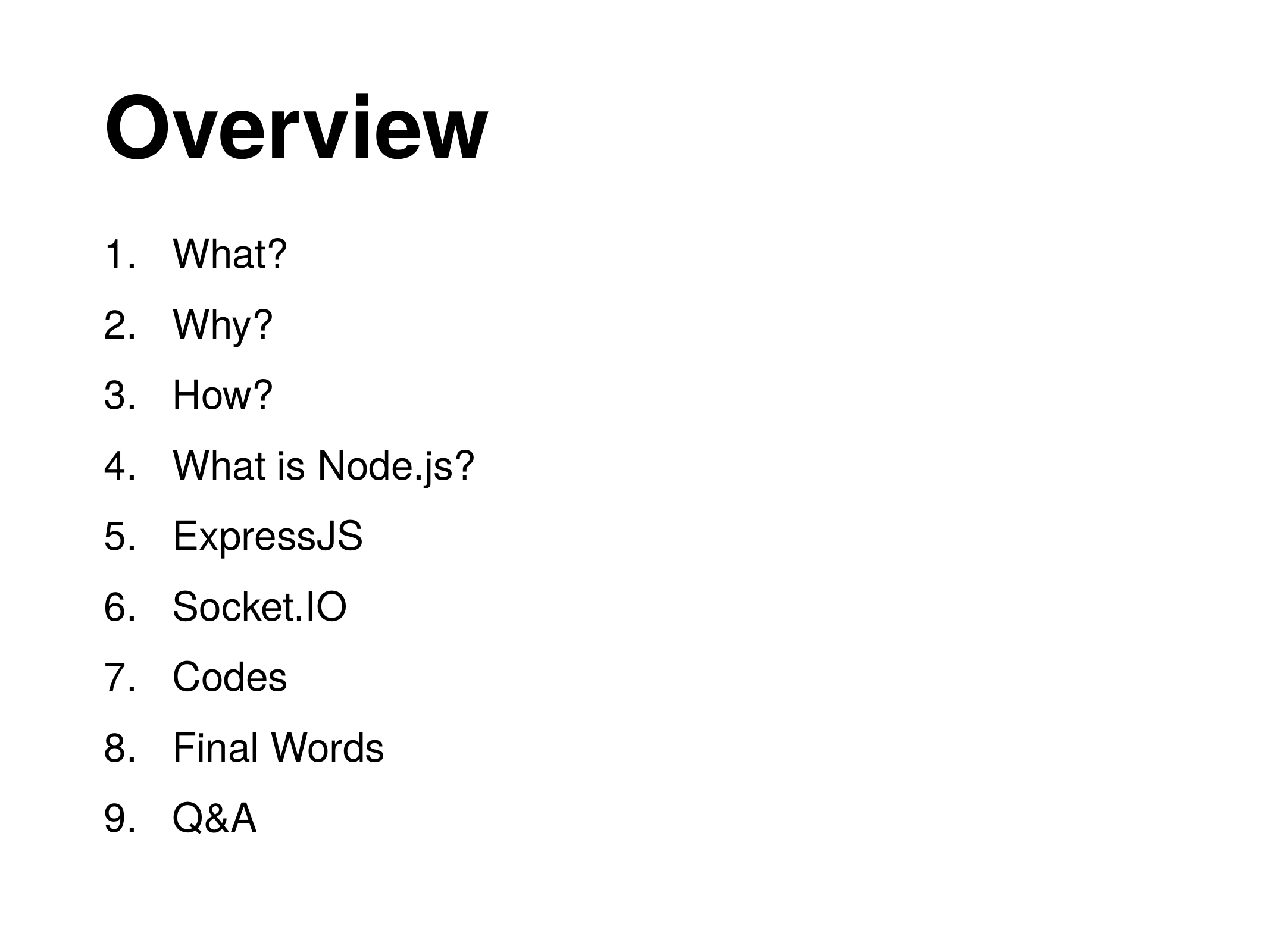

# Overview
What?
Why?
How?
What is Node.js?
ExpressJS
Socket.IO
Codes
Final Words
Q&A